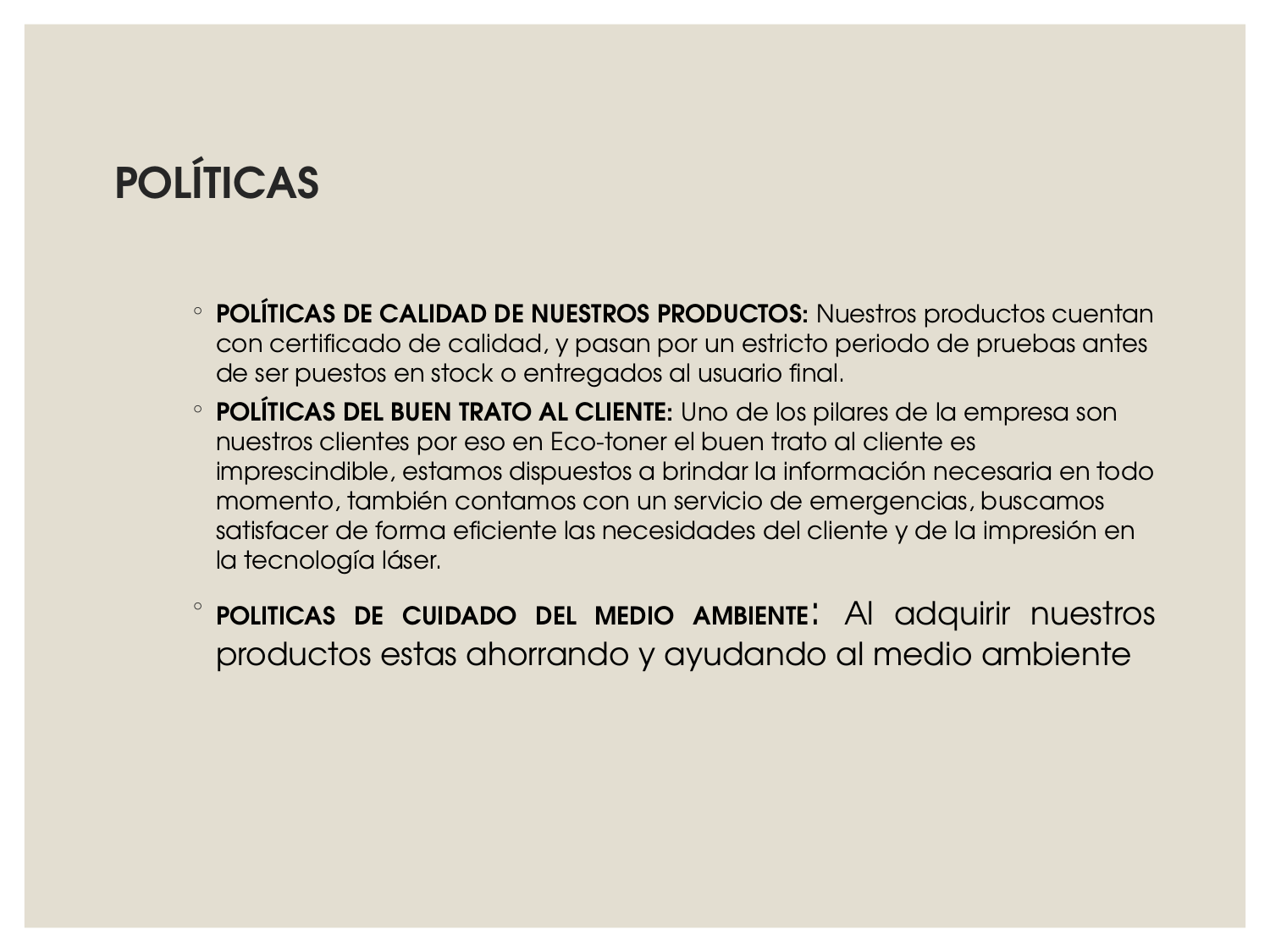

# POLÍTICAS
POLÍTICAS DE CALIDAD DE NUESTROS PRODUCTOS: Nuestros productos cuentan con certificado de calidad, y pasan por un estricto periodo de pruebas antes de ser puestos en stock o entregados al usuario final.
POLÍTICAS DEL BUEN TRATO AL CLIENTE: Uno de los pilares de la empresa son nuestros clientes por eso en Eco-toner el buen trato al cliente es imprescindible, estamos dispuestos a brindar la información necesaria en todo momento, también contamos con un servicio de emergencias, buscamos satisfacer de forma eficiente las necesidades del cliente y de la impresión en la tecnología láser.
POLITICAS DE CUIDADO DEL MEDIO AMBIENTE: Al adquirir nuestros productos estas ahorrando y ayudando al medio ambiente